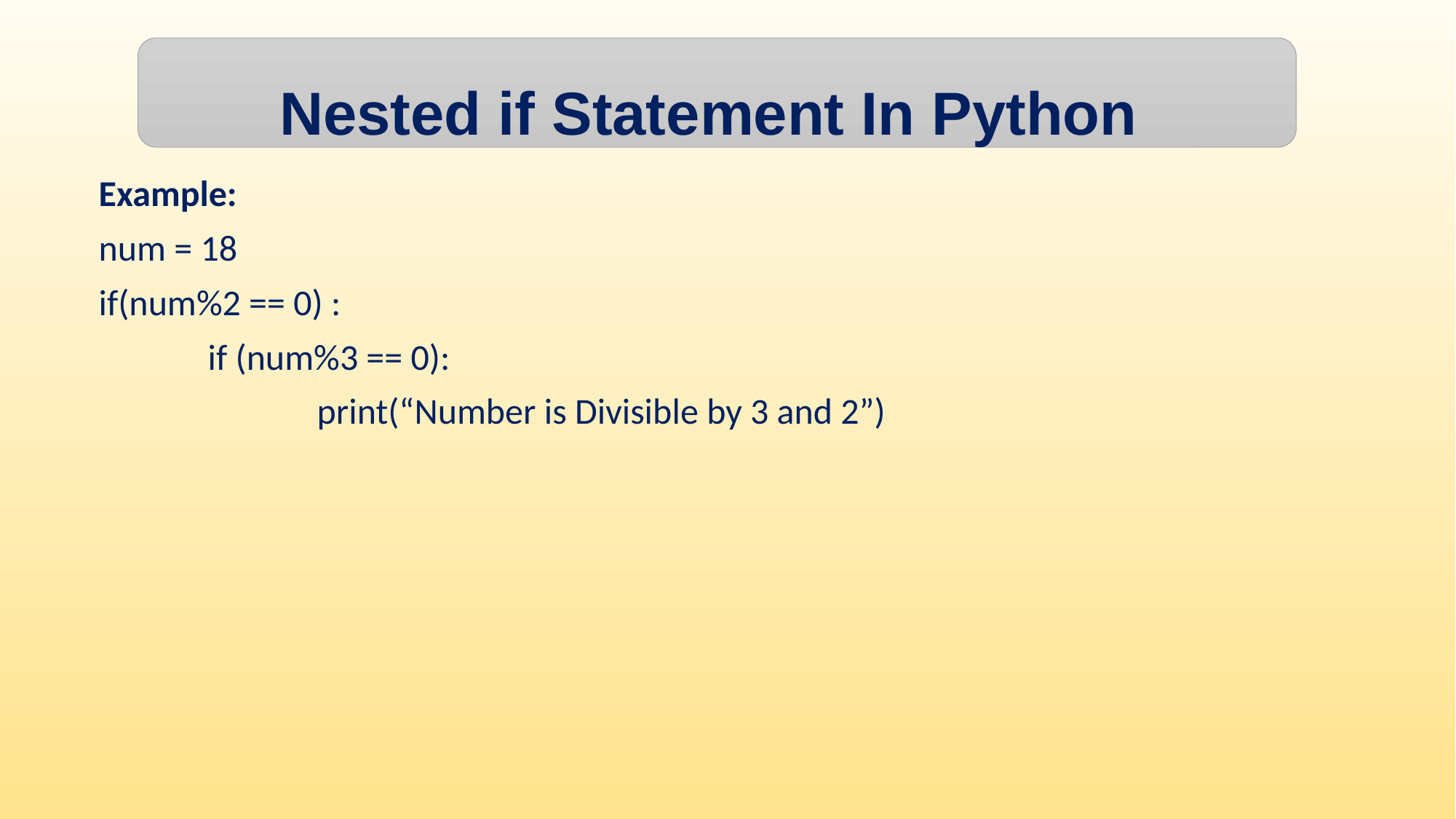

Nested if Statement In Python
Example:
num = 18
if(num%2 == 0) :
	if (num%3 == 0):
		print(“Number is Divisible by 3 and 2”)